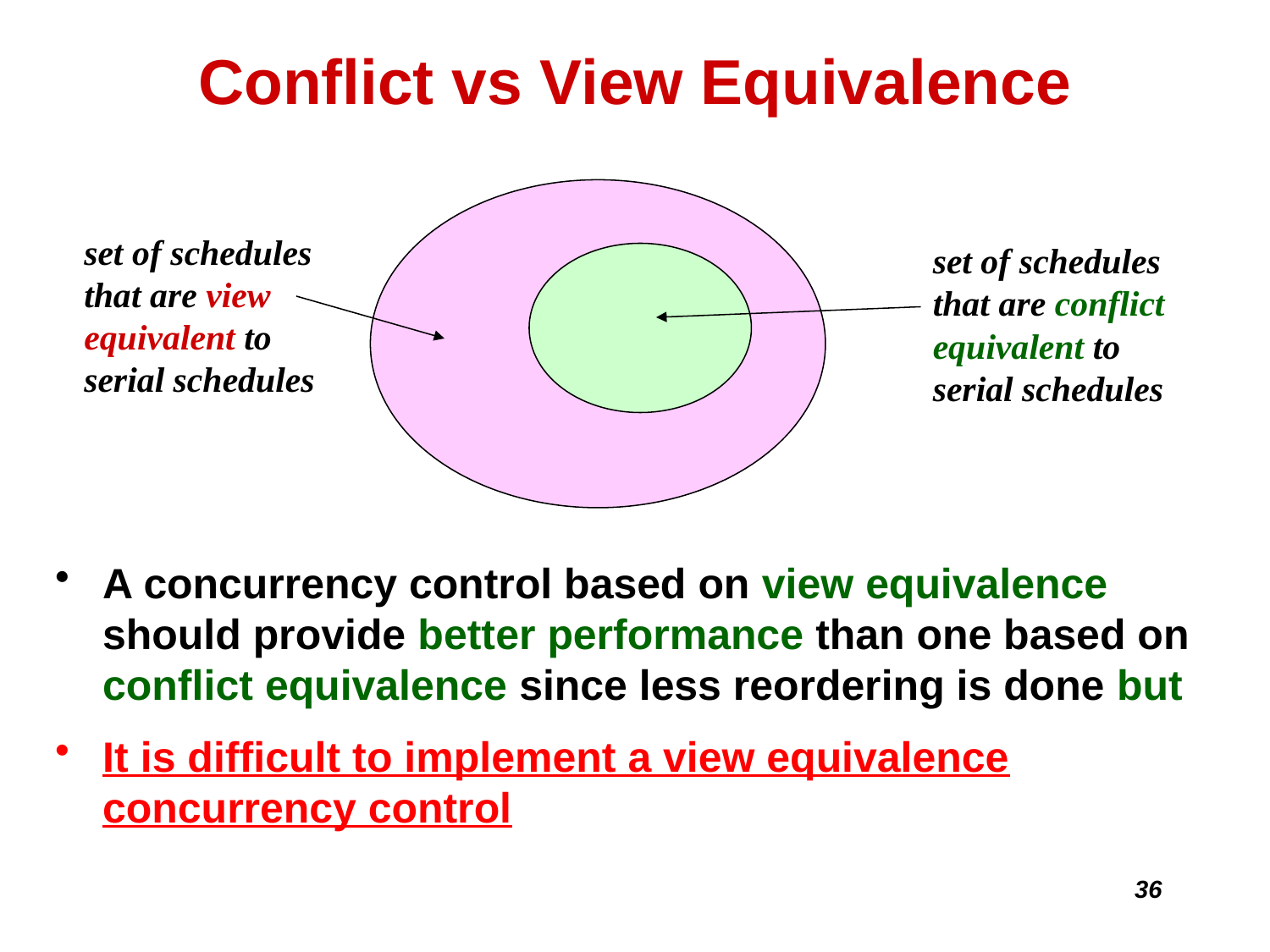

# Conflict vs View Equivalence

set of schedules
that are view
equivalent to
serial schedules
set of schedules
that are conflict
equivalent to
serial schedules

A concurrency control based on view equivalence should provide better performance than one based on conflict equivalence since less reordering is done but
It is difficult to implement a view equivalence concurrency control
36